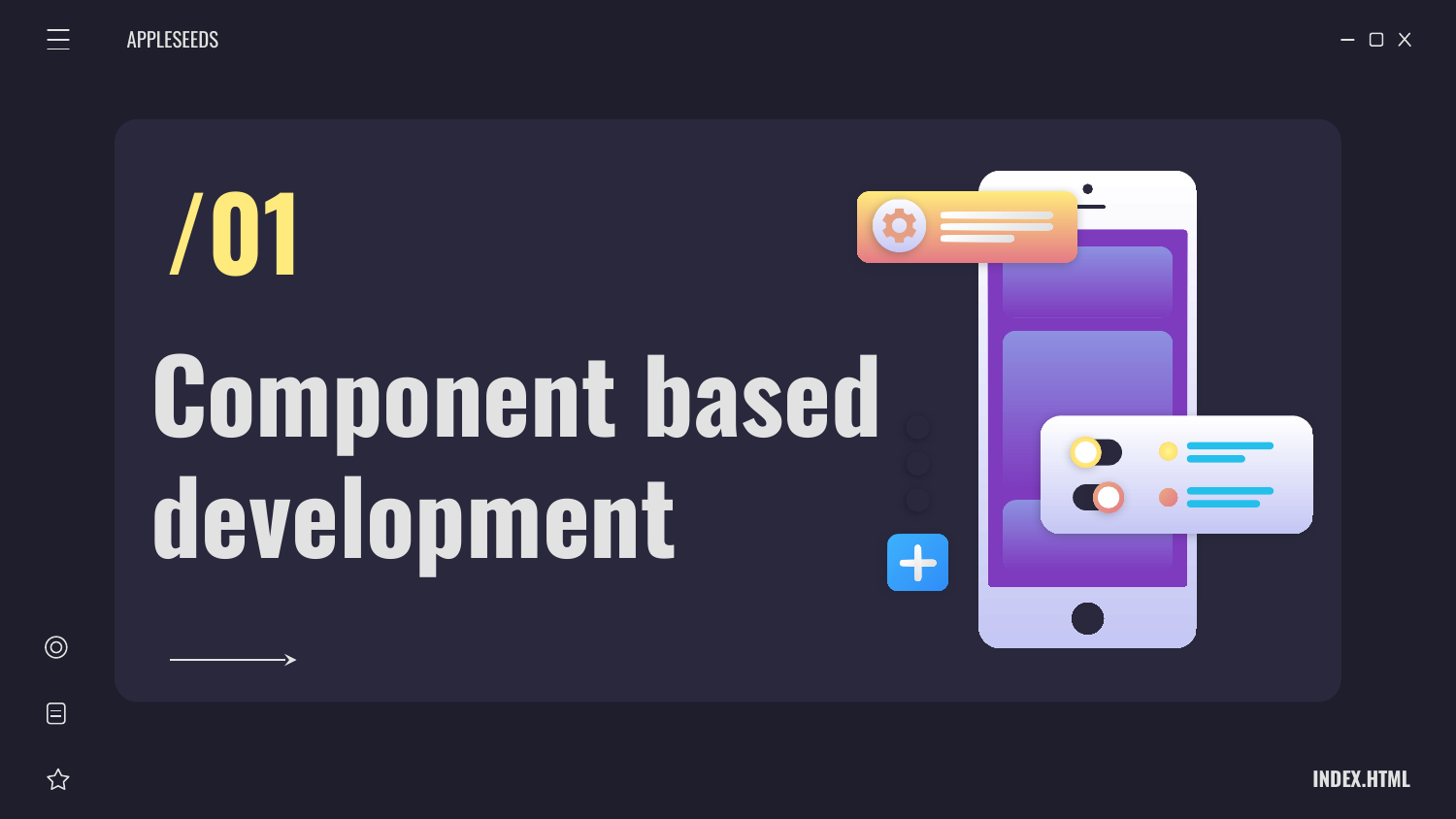

APPLESEEDS

/01

# Component based development

INDEX.HTML